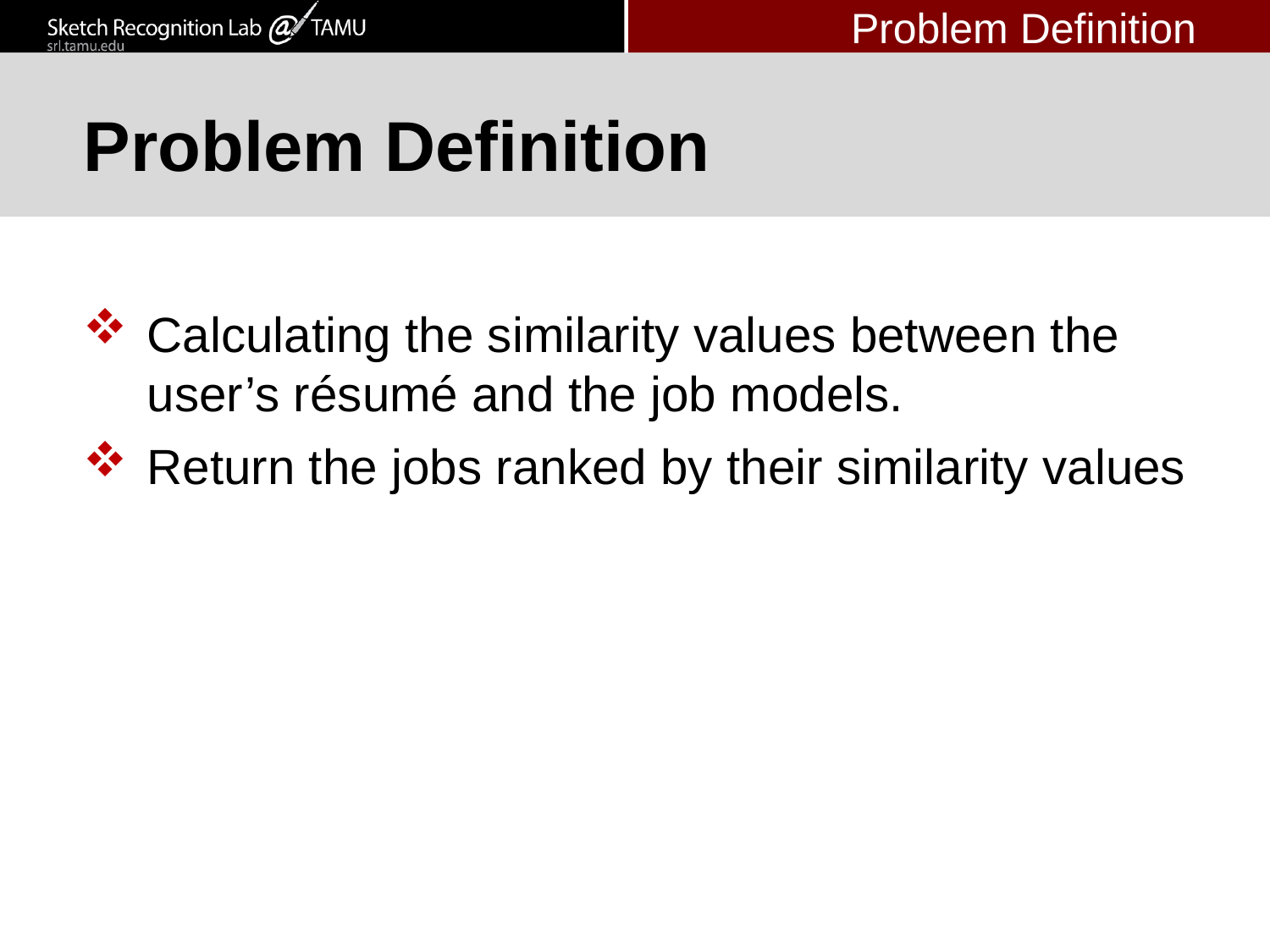

Problem Definition
# Problem Definition
Calculating the similarity values between the user’s résumé and the job models.
Return the jobs ranked by their similarity values